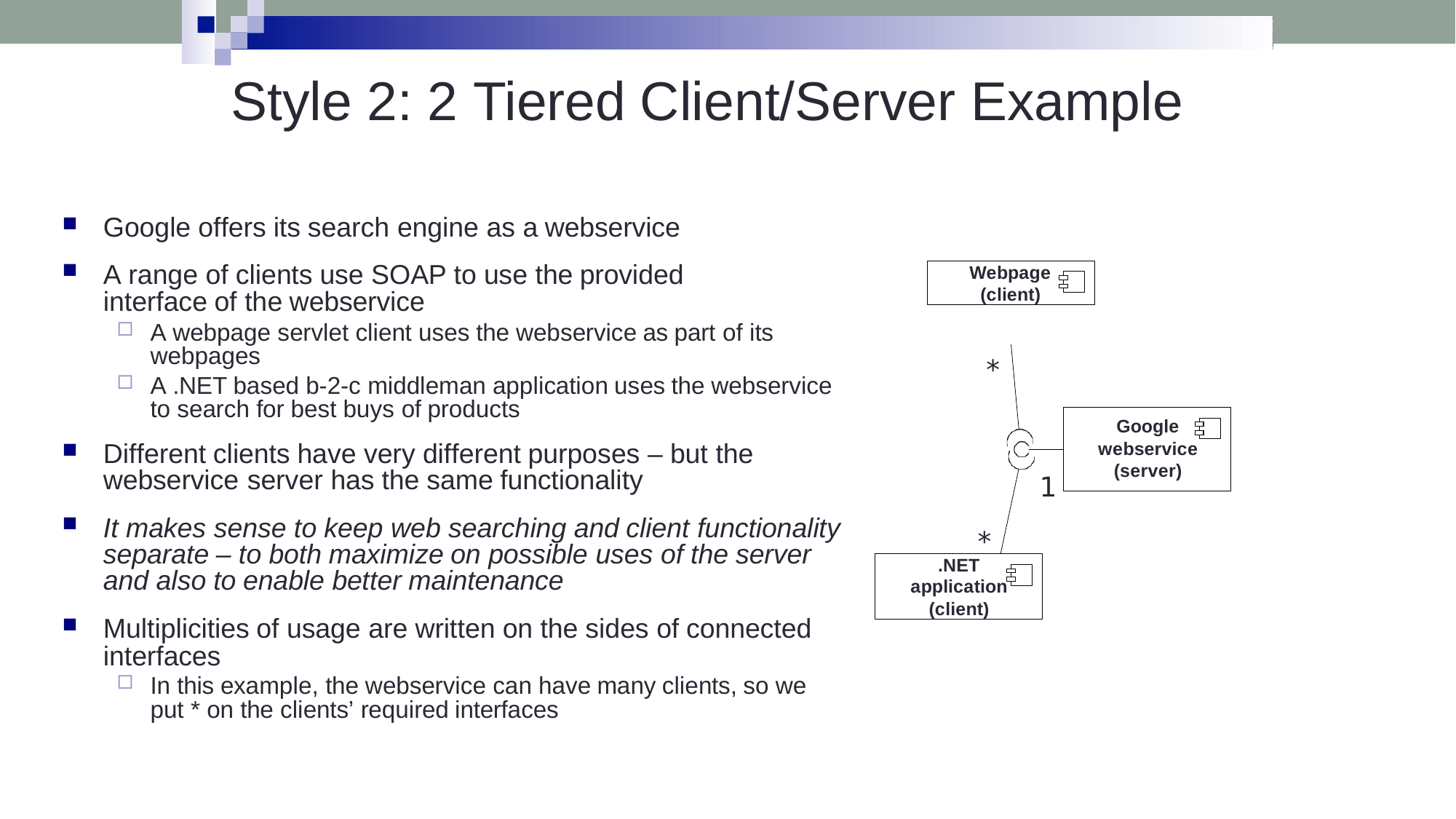

Style 2: 2 Tiered Client/Server Example
Google offers its search engine as a webservice
A range of clients use SOAP to use the provided interface of the webservice
A webpage servlet client uses the webservice as part of its webpages
A .NET based b-2-c middleman application uses the webservice to search for best buys of products
Different clients have very different purposes – but the webservice server has the same functionality
It makes sense to keep web searching and client functionality separate – to both maximize on possible uses of the server and also to enable better maintenance
Multiplicities of usage are written on the sides of connected interfaces
In this example, the webservice can have many clients, so we put * on the clients’ required interfaces
Webpage (client)

*

Google webservice (server)

1
*
.NET
application
(client)